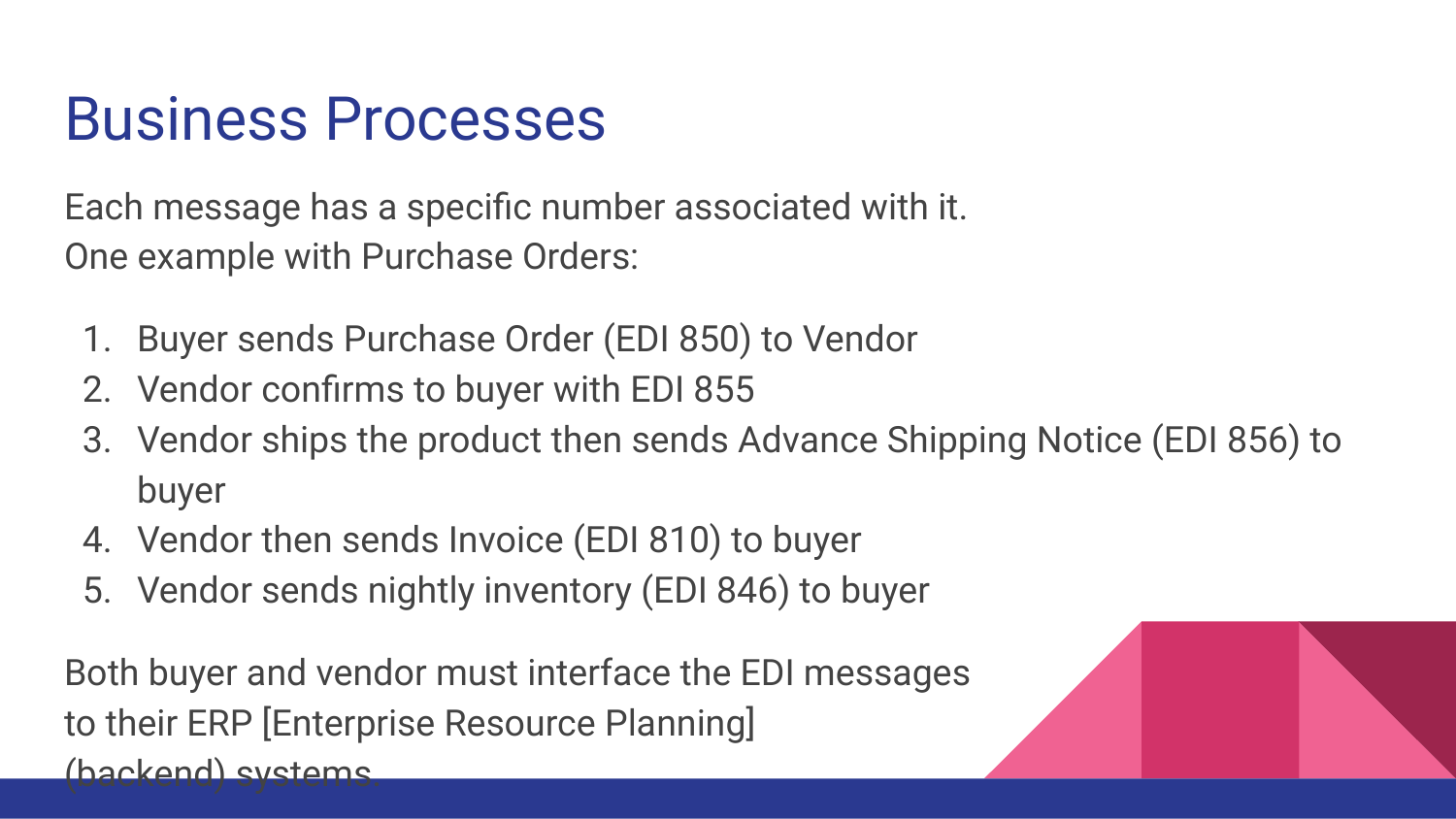

# Business Processes
Each message has a specific number associated with it.
One example with Purchase Orders:
Buyer sends Purchase Order (EDI 850) to Vendor
Vendor confirms to buyer with EDI 855
Vendor ships the product then sends Advance Shipping Notice (EDI 856) to buyer
Vendor then sends Invoice (EDI 810) to buyer
Vendor sends nightly inventory (EDI 846) to buyer
Both buyer and vendor must interface the EDI messages
to their ERP [Enterprise Resource Planning]
(backend) systems.